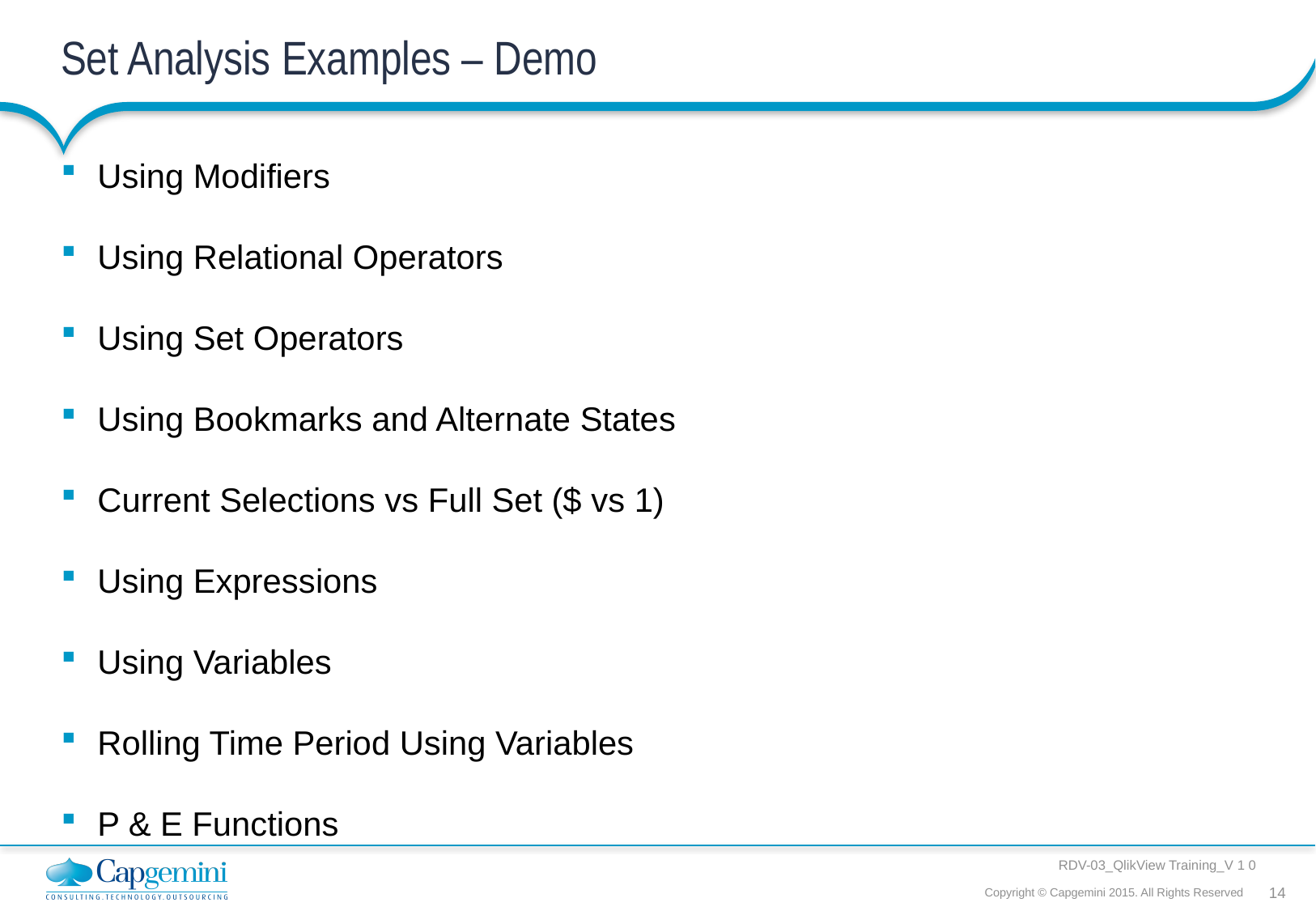

# Set Analysis Examples – Demo
Using Modifiers
Using Relational Operators
Using Set Operators
Using Bookmarks and Alternate States
Current Selections vs Full Set ($ vs 1)
Using Expressions
Using Variables
Rolling Time Period Using Variables
P & E Functions